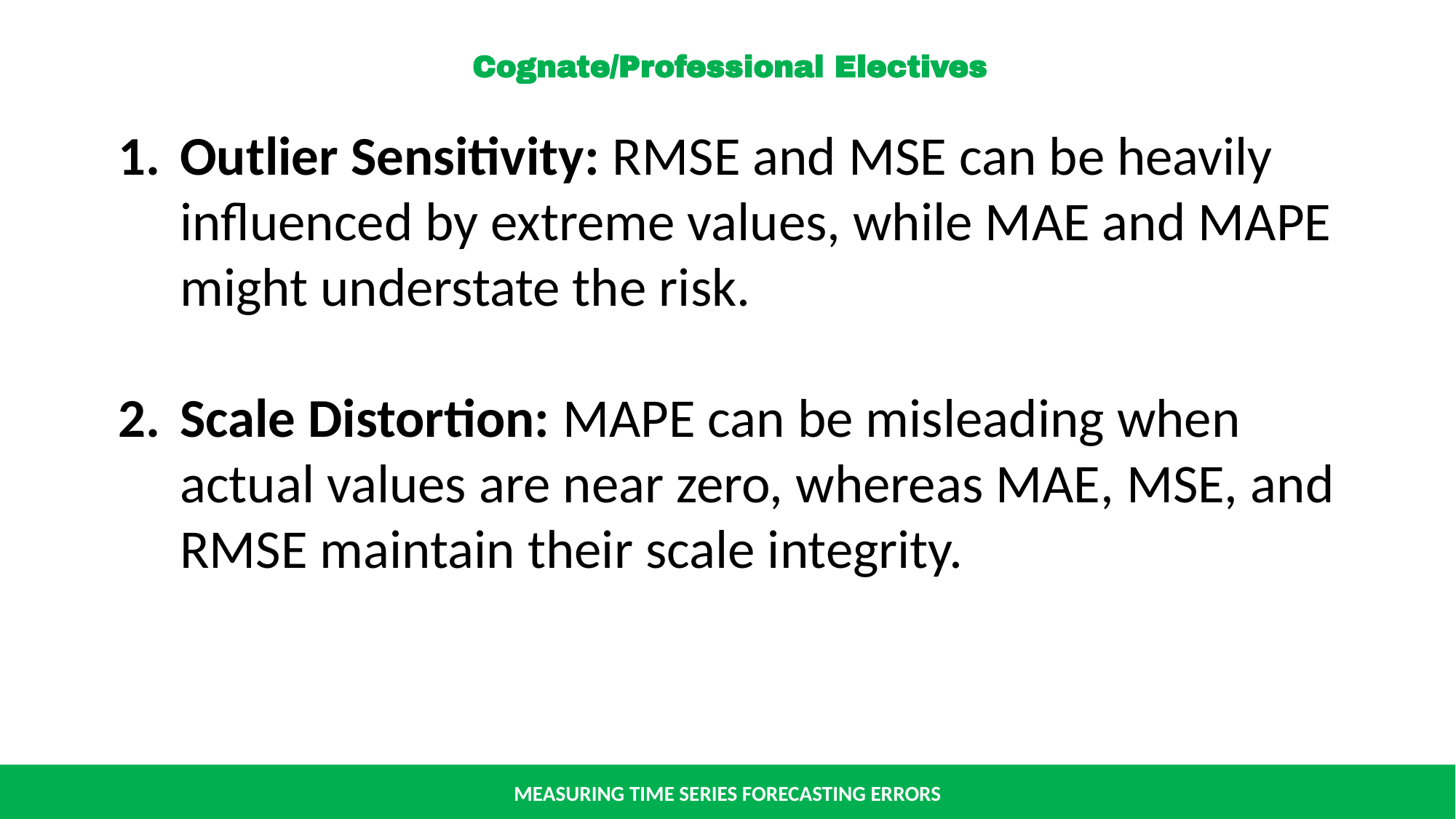

Outlier Sensitivity: RMSE and MSE can be heavily influenced by extreme values, while MAE and MAPE might understate the risk.

Scale Distortion: MAPE can be misleading when actual values are near zero, whereas MAE, MSE, and RMSE maintain their scale integrity.